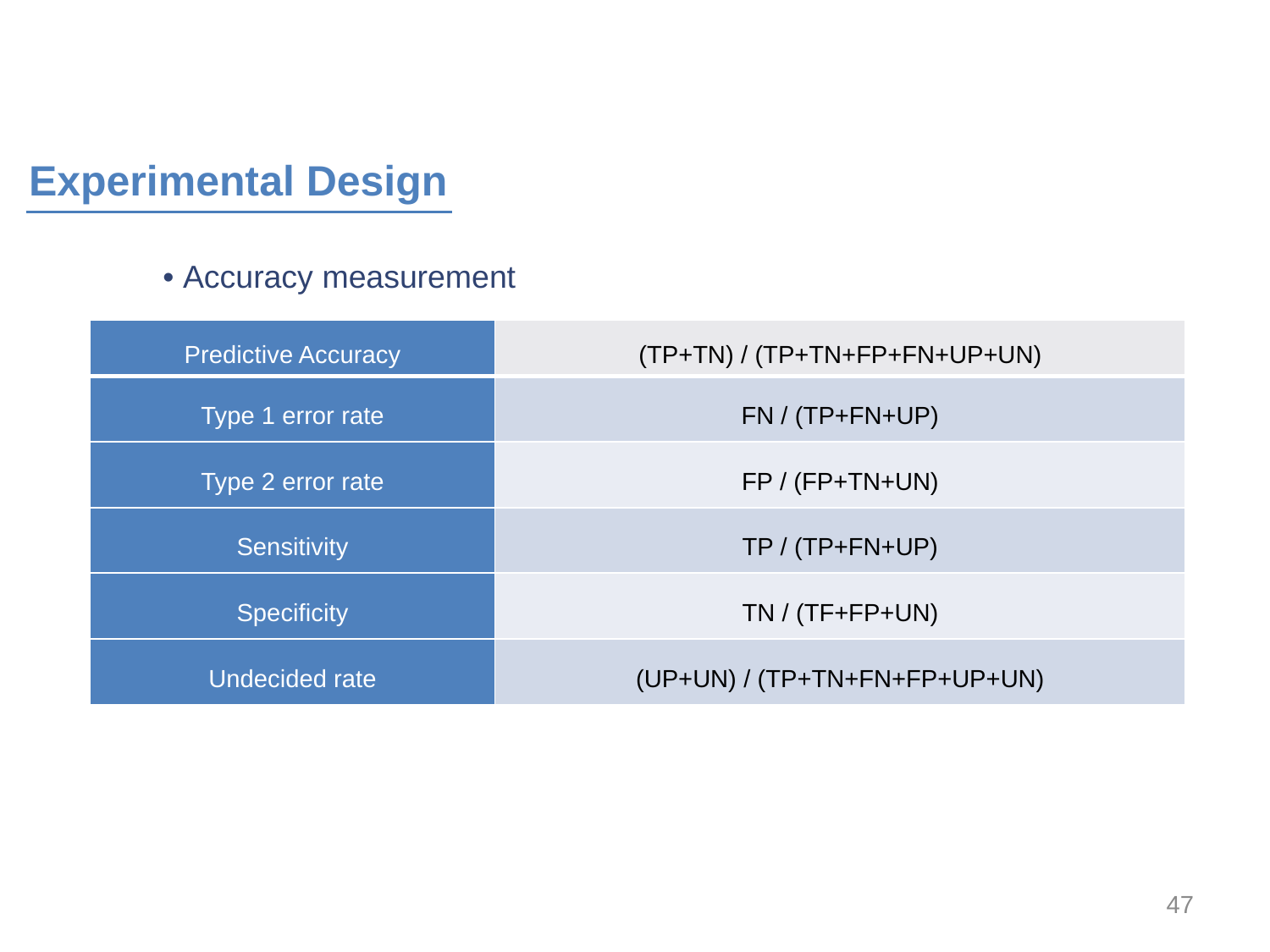

Experimental Design
• Accuracy measurement
| Predictive Accuracy | (TP+TN) / (TP+TN+FP+FN+UP+UN) |
| --- | --- |
| Type 1 error rate | FN / (TP+FN+UP) |
| Type 2 error rate | FP / (FP+TN+UN) |
| Sensitivity | TP / (TP+FN+UP) |
| Specificity | TN / (TF+FP+UN) |
| Undecided rate | (UP+UN) / (TP+TN+FN+FP+UP+UN) |
47